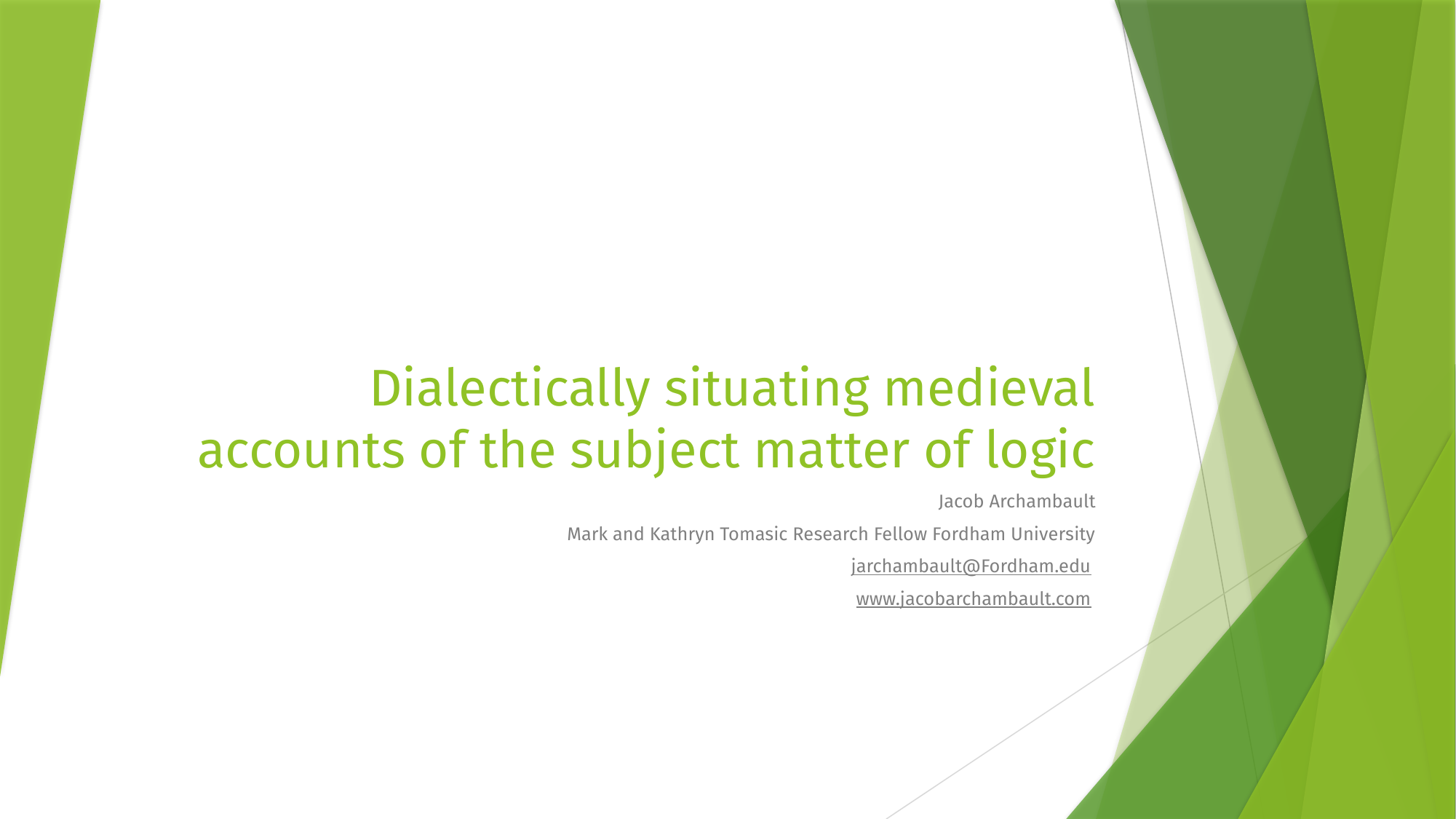

# Dialectically situating medieval accounts of the subject matter of logic
Jacob Archambault
Mark and Kathryn Tomasic Research Fellow Fordham University
jarchambault@Fordham.edu
www.jacobarchambault.com